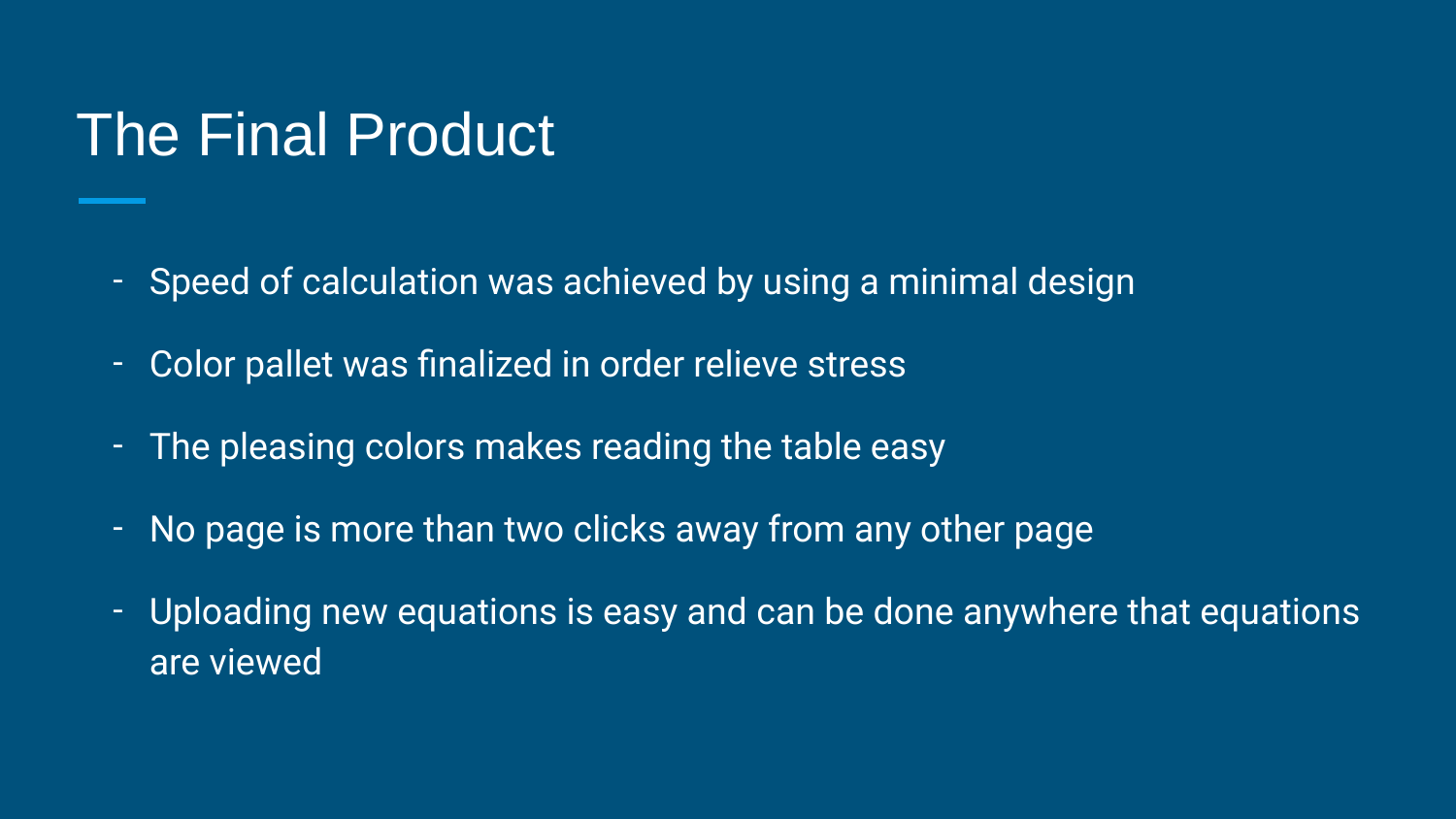

# The Final Product
Speed of calculation was achieved by using a minimal design
Color pallet was finalized in order relieve stress
The pleasing colors makes reading the table easy
No page is more than two clicks away from any other page
Uploading new equations is easy and can be done anywhere that equations are viewed